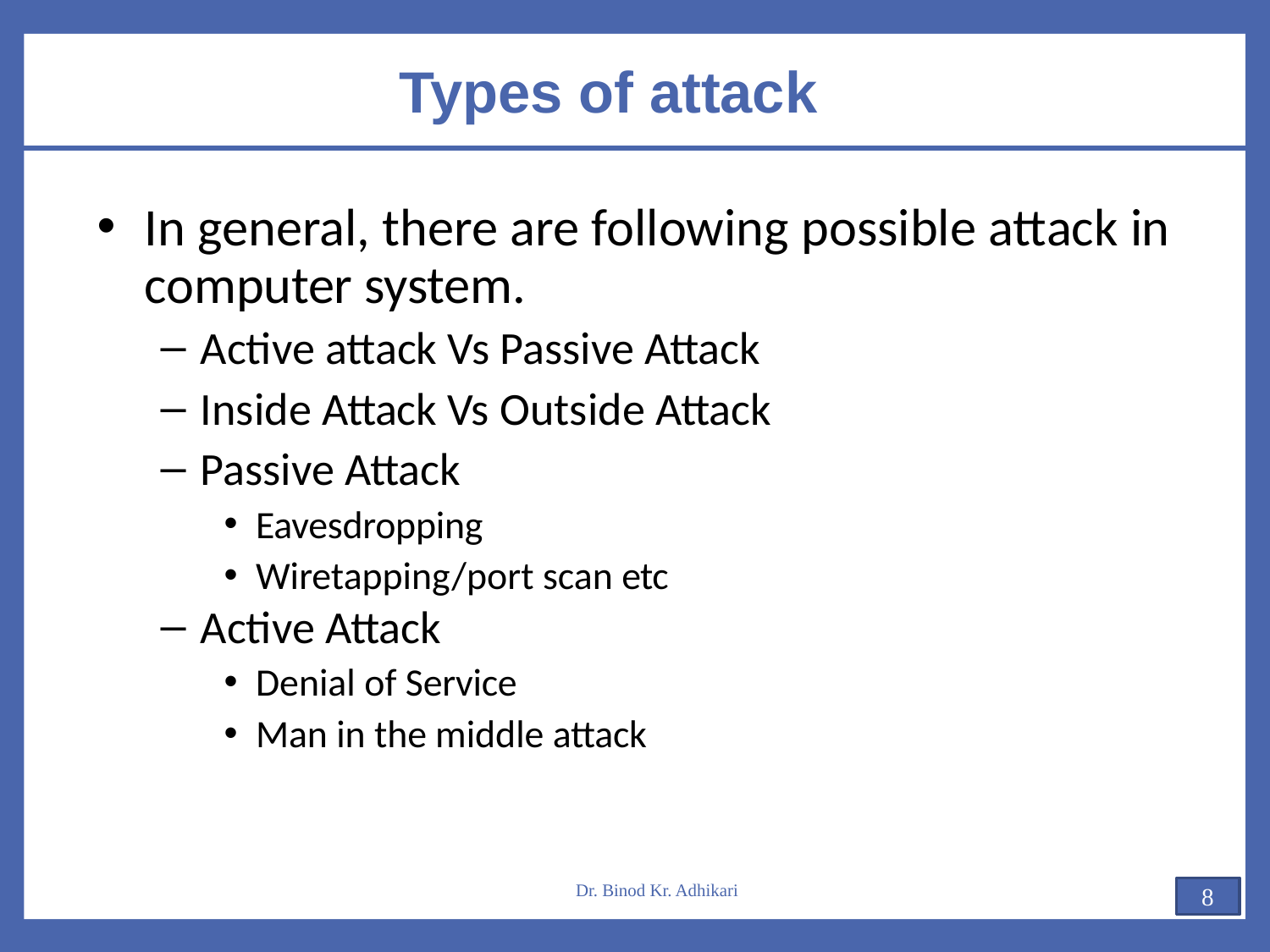

# Types of attack
In general, there are following possible attack in computer system.
Active attack Vs Passive Attack
Inside Attack Vs Outside Attack
Passive Attack
Eavesdropping
Wiretapping/port scan etc
Active Attack
Denial of Service
Man in the middle attack
Dr. Binod Kr. Adhikari